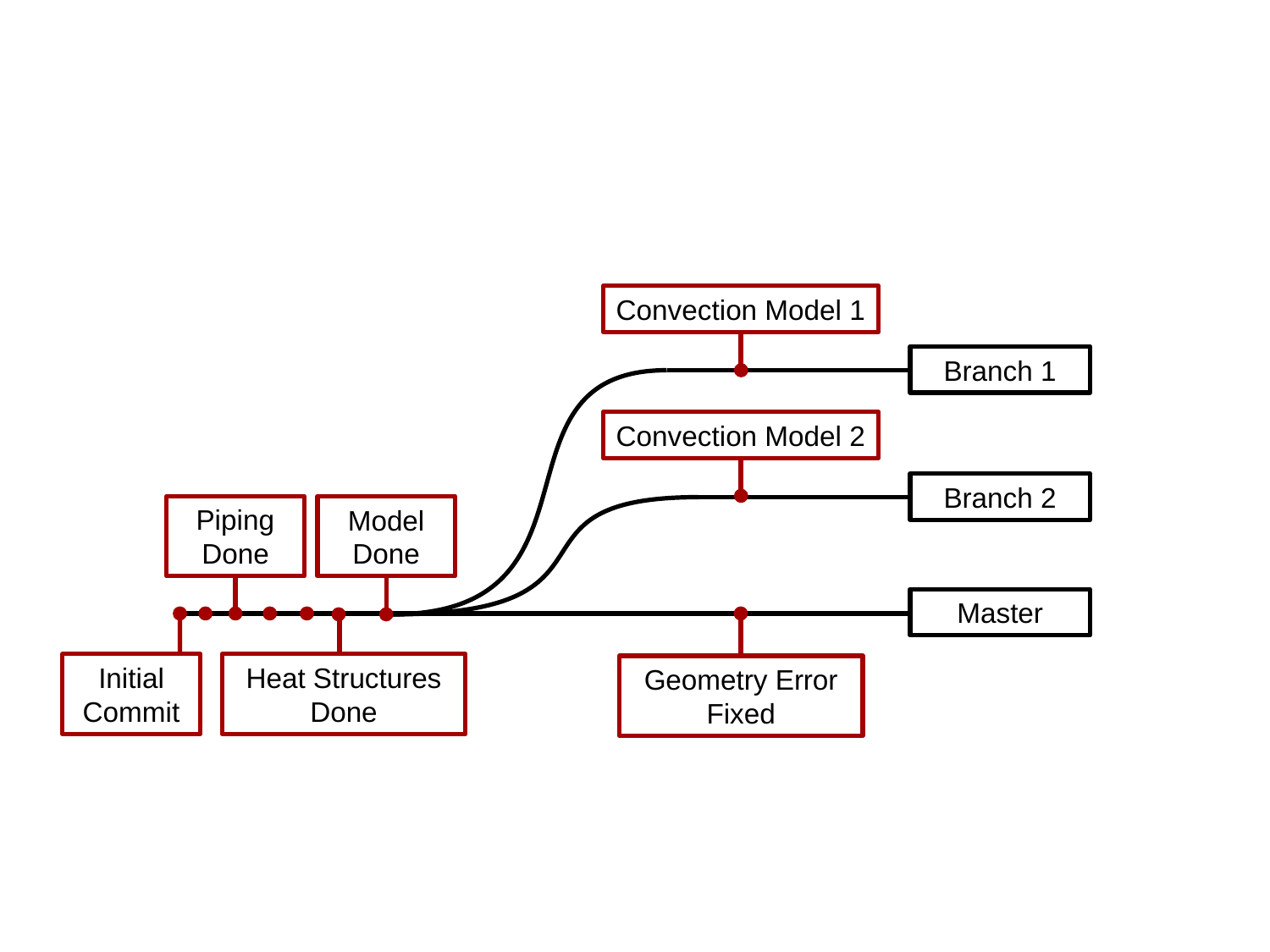

Convection Model 1
Branch 1

Convection Model 2
Branch 2

Piping Done
Model Done
Master

Initial Commit
Heat Structures Done
Geometry Error Fixed